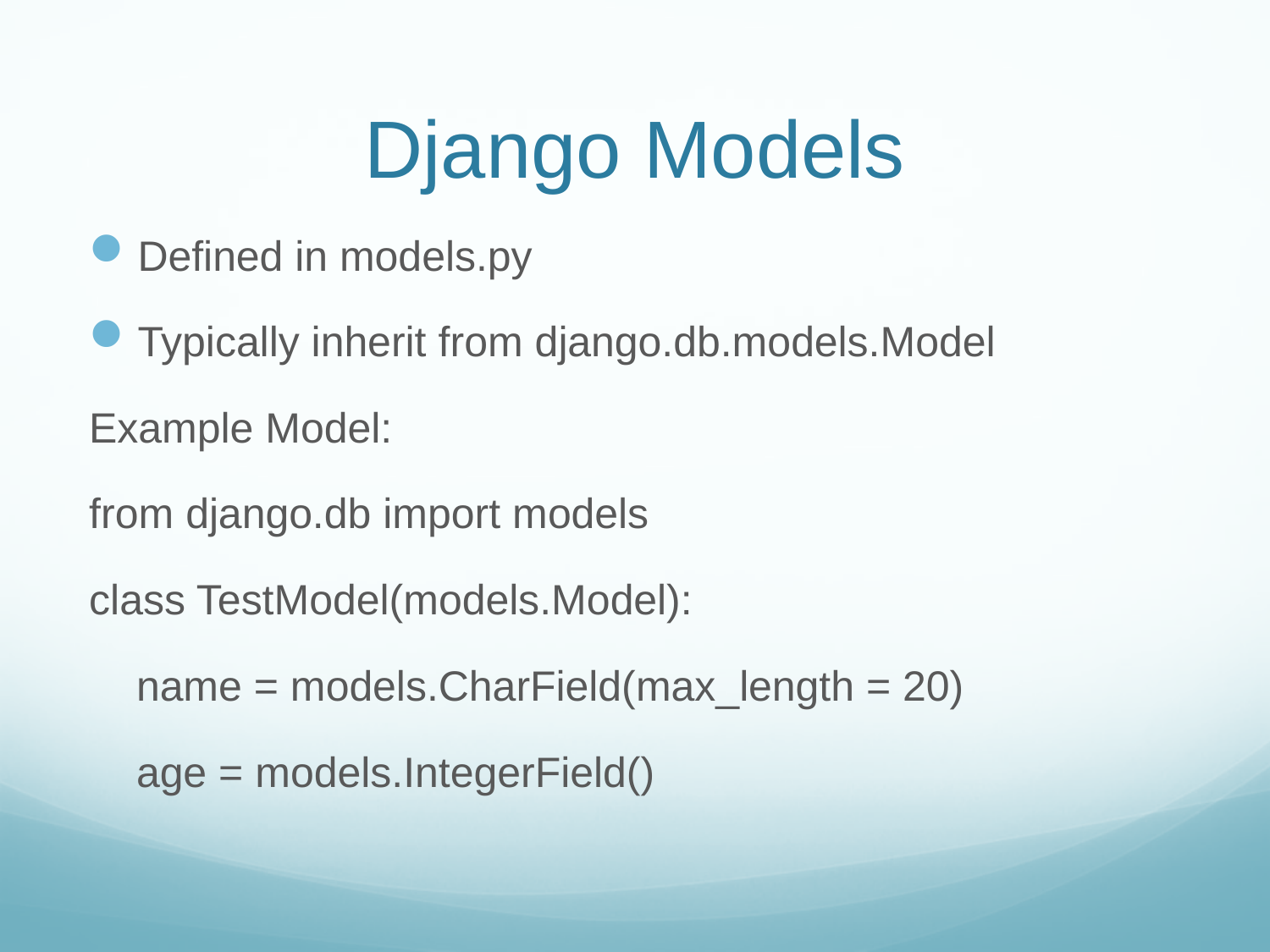

# Django Models
Defined in models.py
Typically inherit from django.db.models.Model
Example Model:
from django.db import models
class TestModel(models.Model):
    name = models.CharField(max_length = 20)
    age = models.IntegerField()